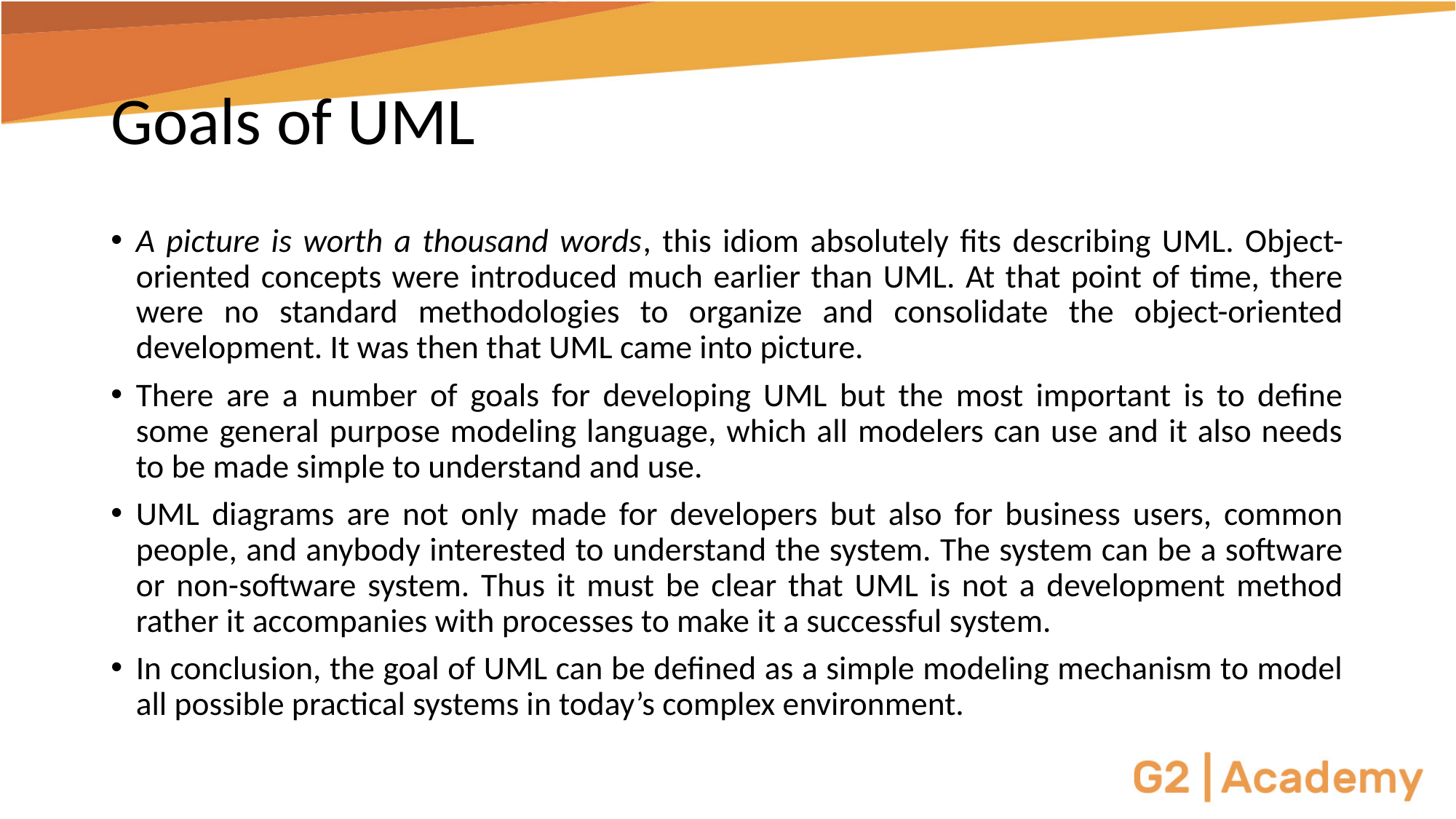

# Goals of UML
A picture is worth a thousand words, this idiom absolutely fits describing UML. Object-oriented concepts were introduced much earlier than UML. At that point of time, there were no standard methodologies to organize and consolidate the object-oriented development. It was then that UML came into picture.
There are a number of goals for developing UML but the most important is to define some general purpose modeling language, which all modelers can use and it also needs to be made simple to understand and use.
UML diagrams are not only made for developers but also for business users, common people, and anybody interested to understand the system. The system can be a software or non-software system. Thus it must be clear that UML is not a development method rather it accompanies with processes to make it a successful system.
In conclusion, the goal of UML can be defined as a simple modeling mechanism to model all possible practical systems in today’s complex environment.